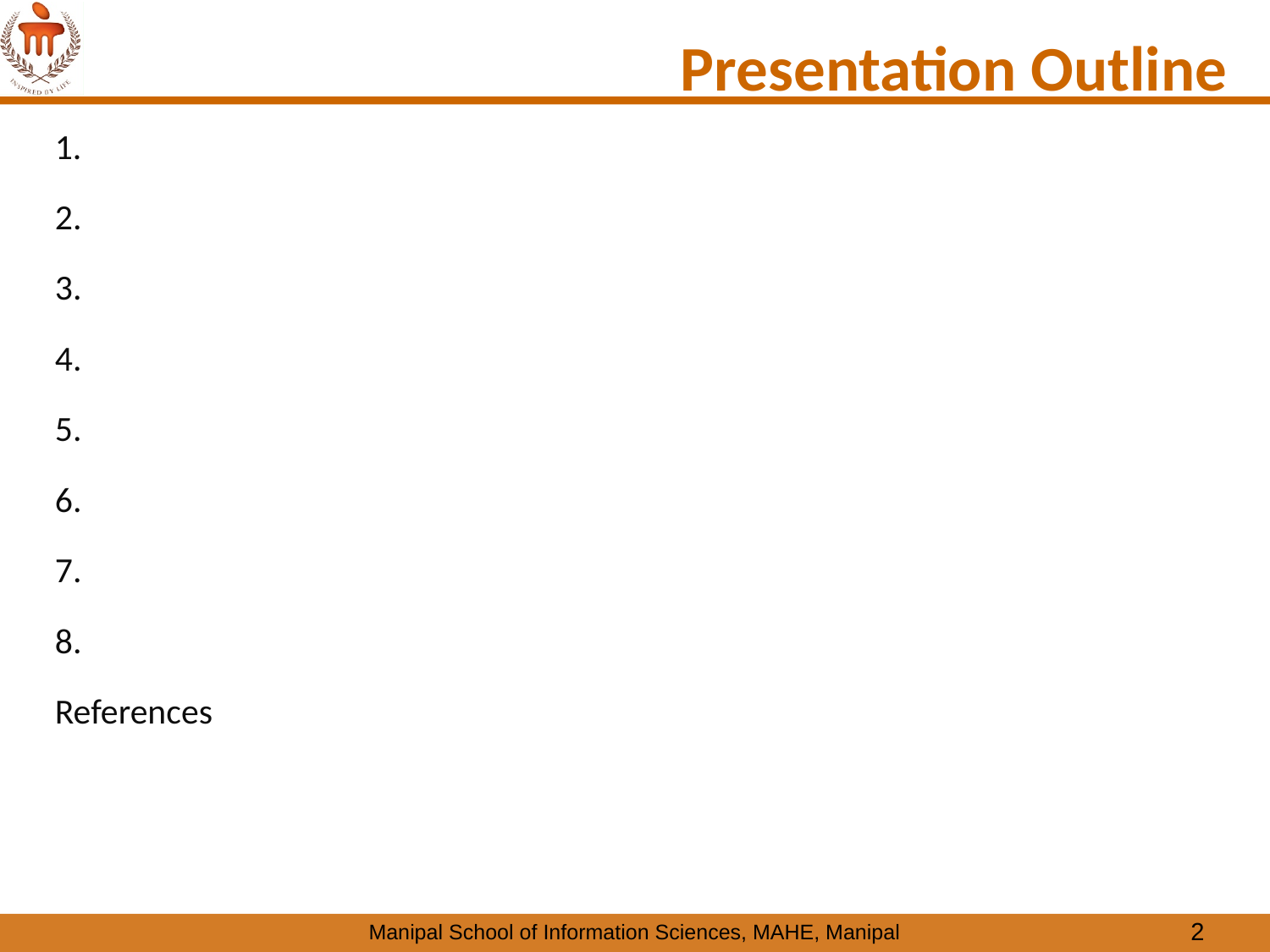

# Presentation Outline

2.
3.
4.
5.
6.
7.
8.
References
2